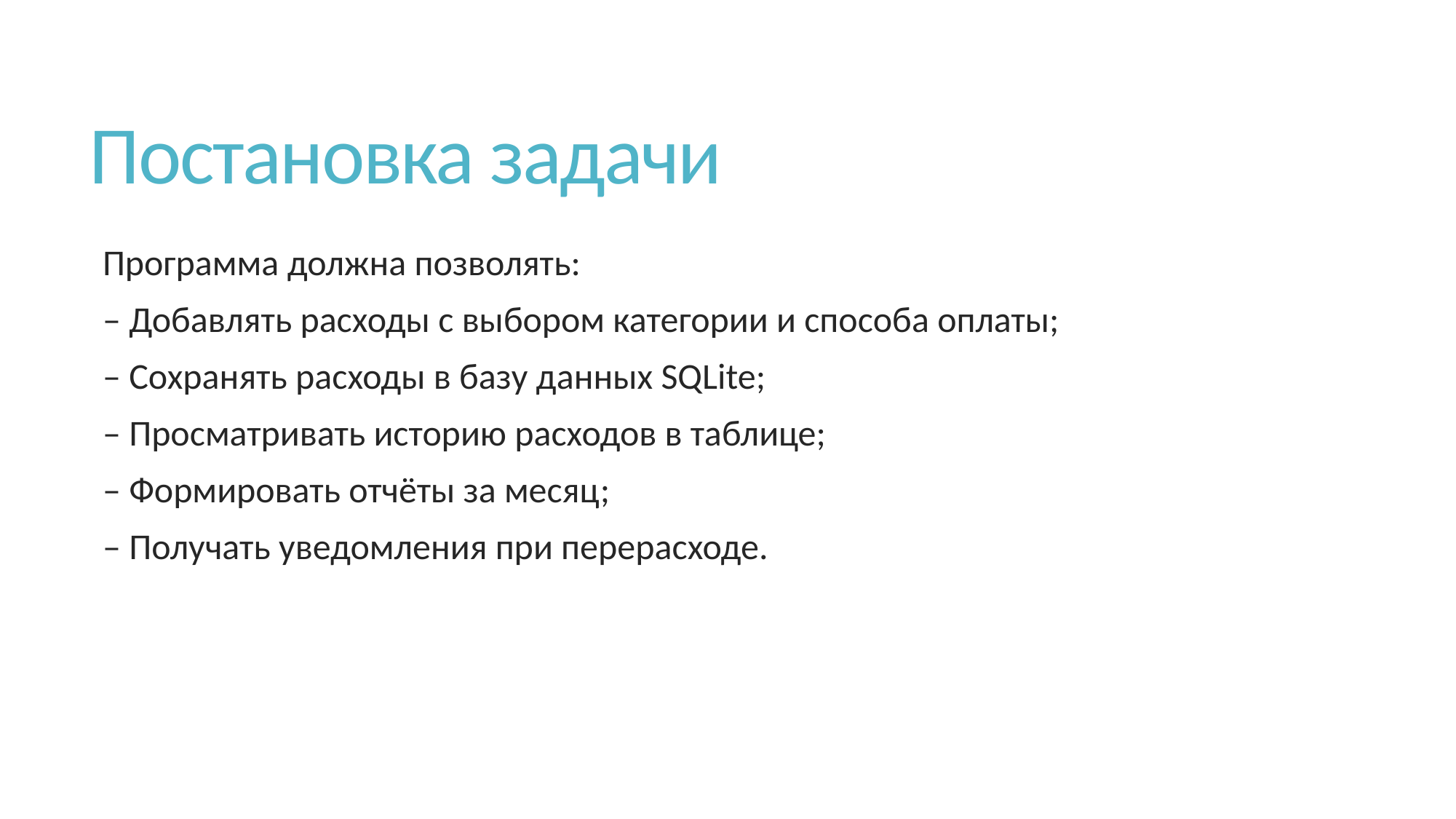

# Постановка задачи
Программа должна позволять:
– Добавлять расходы с выбором категории и способа оплаты;
– Сохранять расходы в базу данных SQLite;
– Просматривать историю расходов в таблице;
– Формировать отчёты за месяц;
– Получать уведомления при перерасходе.